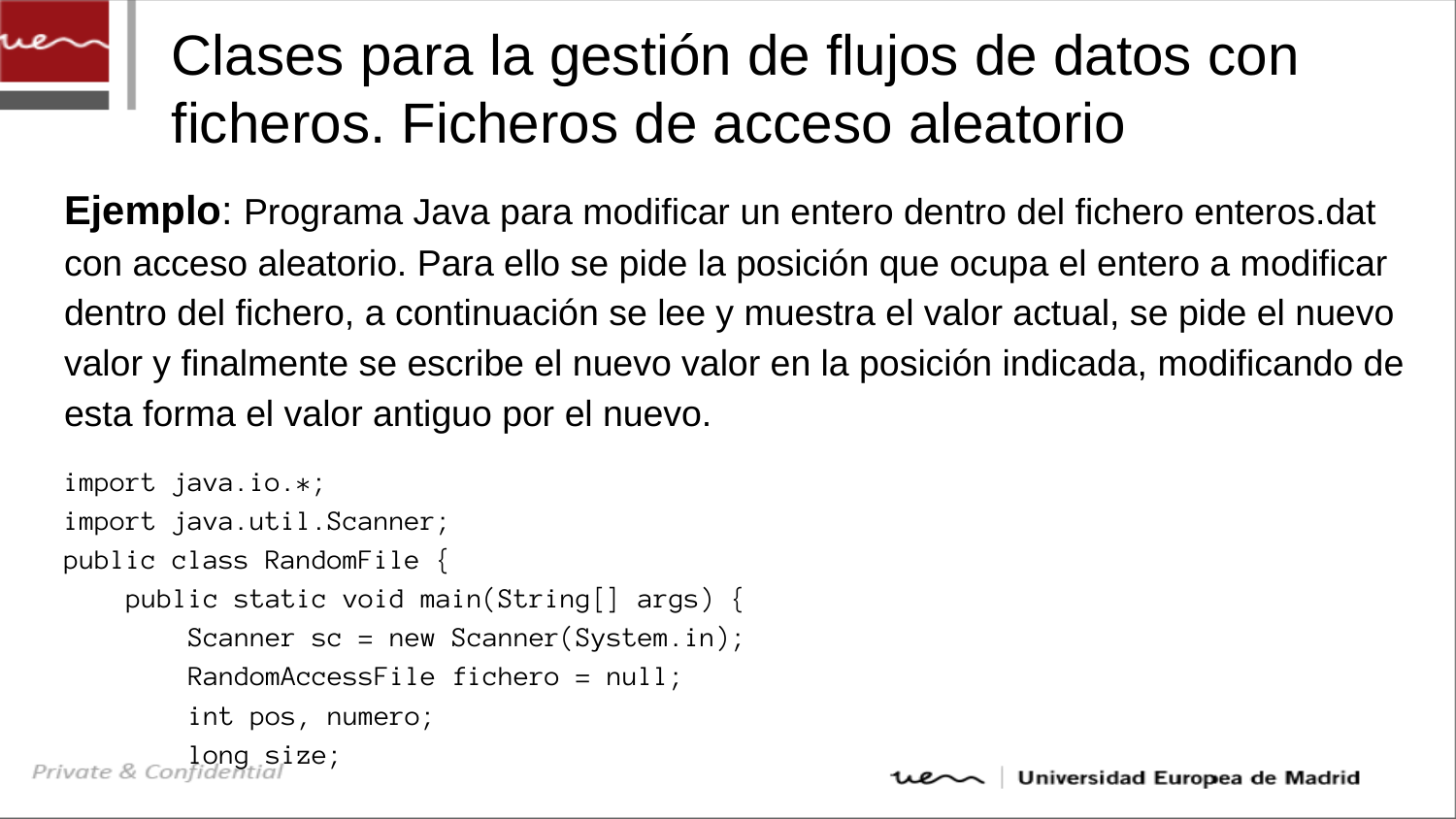

# Clases para la gestión de flujos de datos con ficheros. Ficheros de acceso aleatorio
Ejemplo: Programa Java para modificar un entero dentro del fichero enteros.dat con acceso aleatorio. Para ello se pide la posición que ocupa el entero a modificar dentro del fichero, a continuación se lee y muestra el valor actual, se pide el nuevo valor y finalmente se escribe el nuevo valor en la posición indicada, modificando de esta forma el valor antiguo por el nuevo.
import java.io.*;
import java.util.Scanner;
public class RandomFile {
    public static void main(String[] args) {
        Scanner sc = new Scanner(System.in);
        RandomAccessFile fichero = null;
        int pos, numero;
        long size;